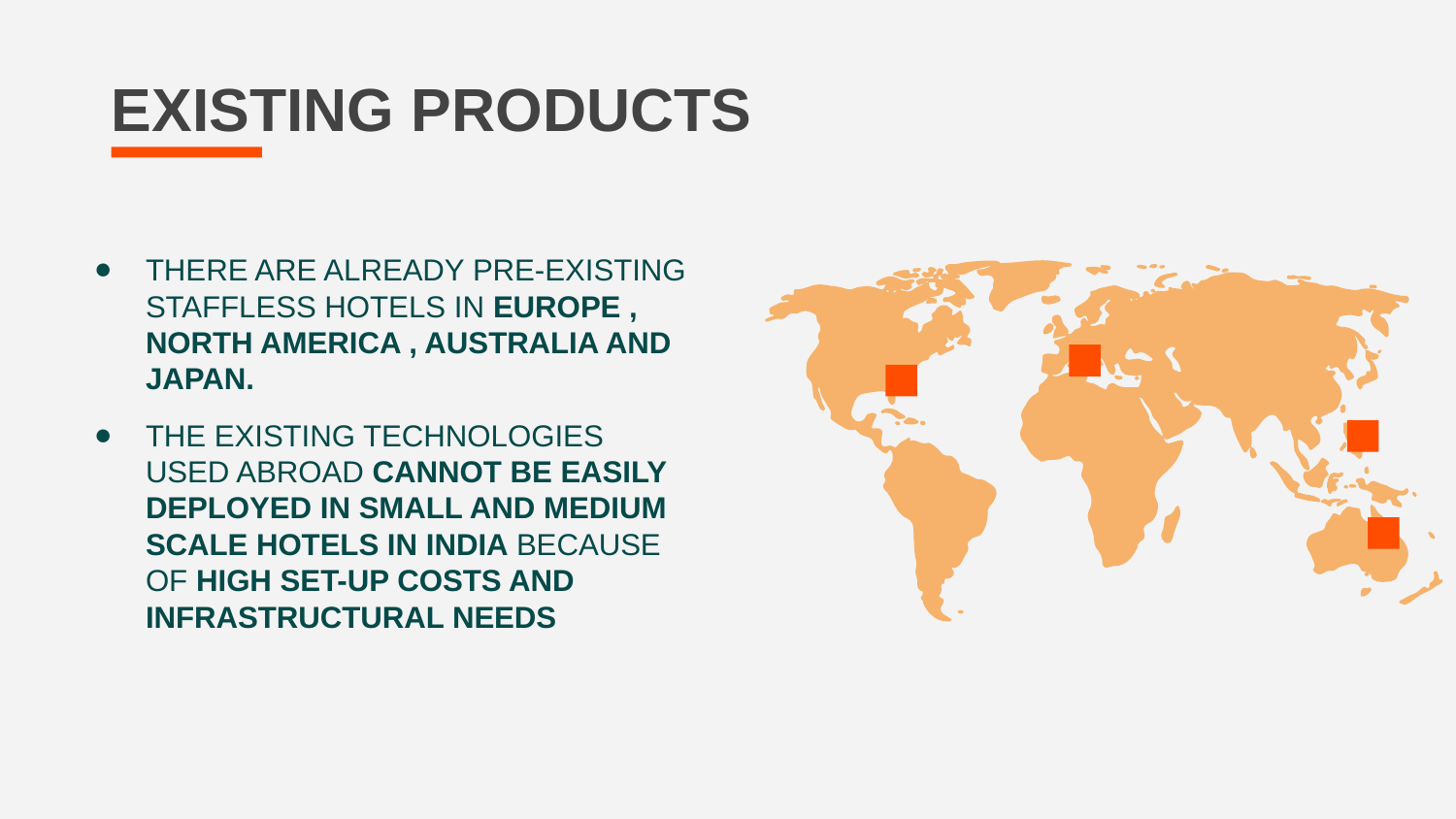

# EXISTING PRODUCTS

THERE ARE ALREADY PRE-EXISTING
STAFFLESS HOTELS IN EUROPE , NORTH AMERICA , AUSTRALIA AND JAPAN.
THE EXISTING TECHNOLOGIES  USED ABROAD CANNOT BE EASILY DEPLOYED IN SMALL AND MEDIUM SCALE HOTELS IN INDIA BECAUSE OF HIGH SET-UP COSTS AND INFRASTRUCTURAL NEEDS